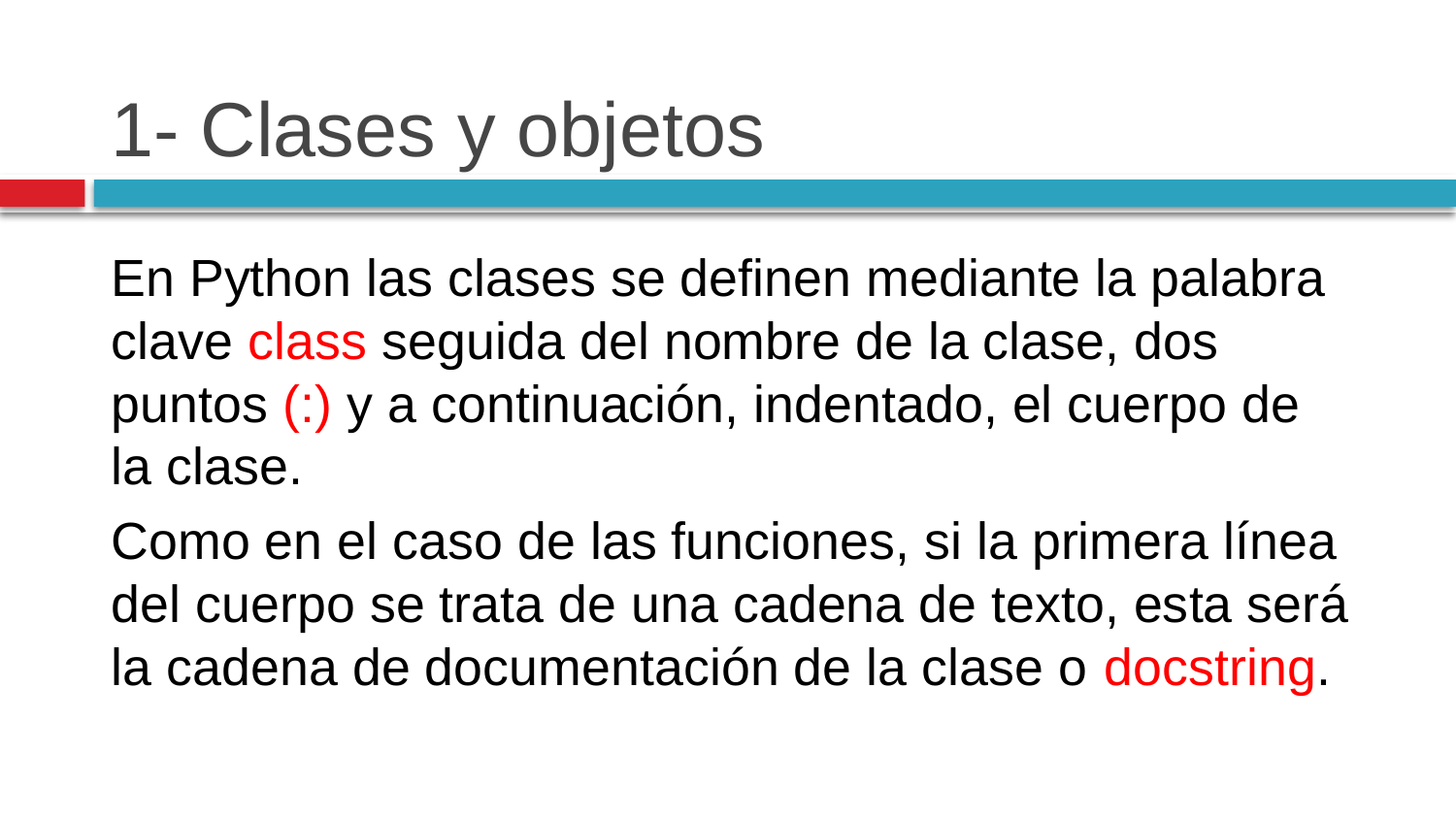

# 1- Clases y objetos
En Python las clases se definen mediante la palabra clave class seguida del nombre de la clase, dos puntos (:) y a continuación, indentado, el cuerpo de la clase.
Como en el caso de las funciones, si la primera línea del cuerpo se trata de una cadena de texto, esta será la cadena de documentación de la clase o docstring.